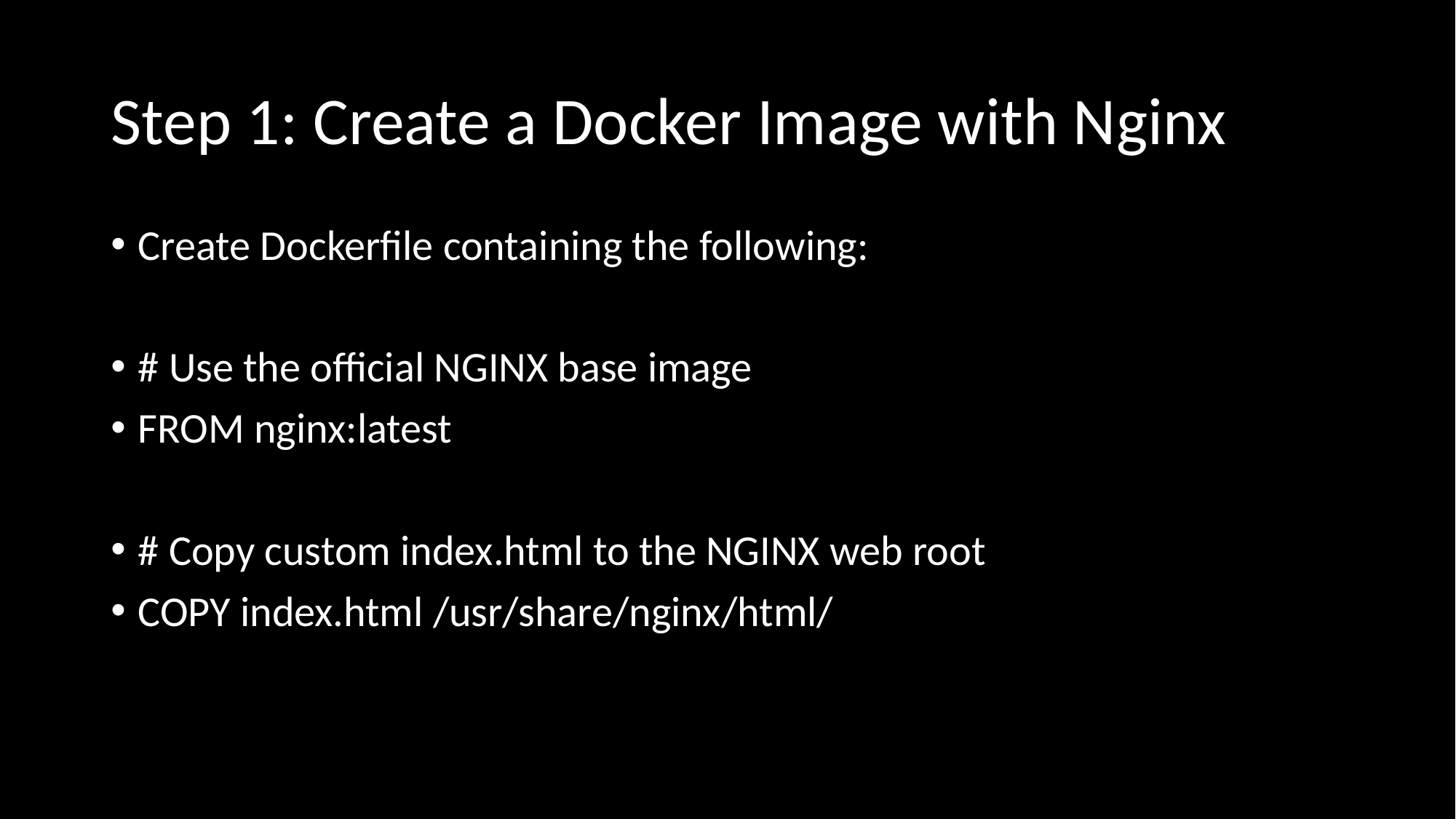

# Step 1: Create a Docker Image with Nginx
Create Dockerfile containing the following:

# Use the official NGINX base image
FROM nginx:latest

# Copy custom index.html to the NGINX web root
COPY index.html /usr/share/nginx/html/